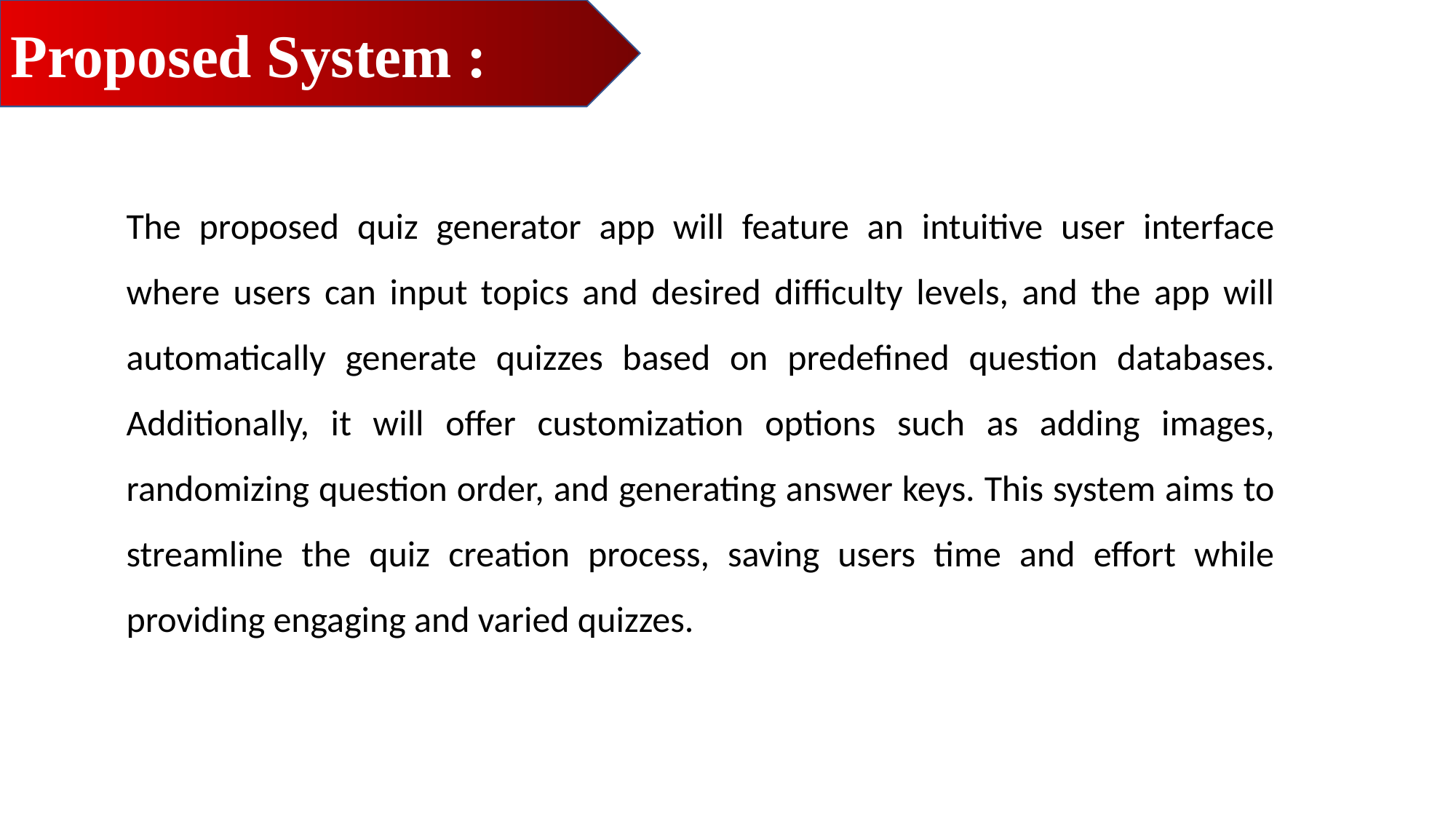

Proposed System :
The proposed quiz generator app will feature an intuitive user interface where users can input topics and desired difficulty levels, and the app will automatically generate quizzes based on predefined question databases. Additionally, it will offer customization options such as adding images, randomizing question order, and generating answer keys. This system aims to streamline the quiz creation process, saving users time and effort while providing engaging and varied quizzes.